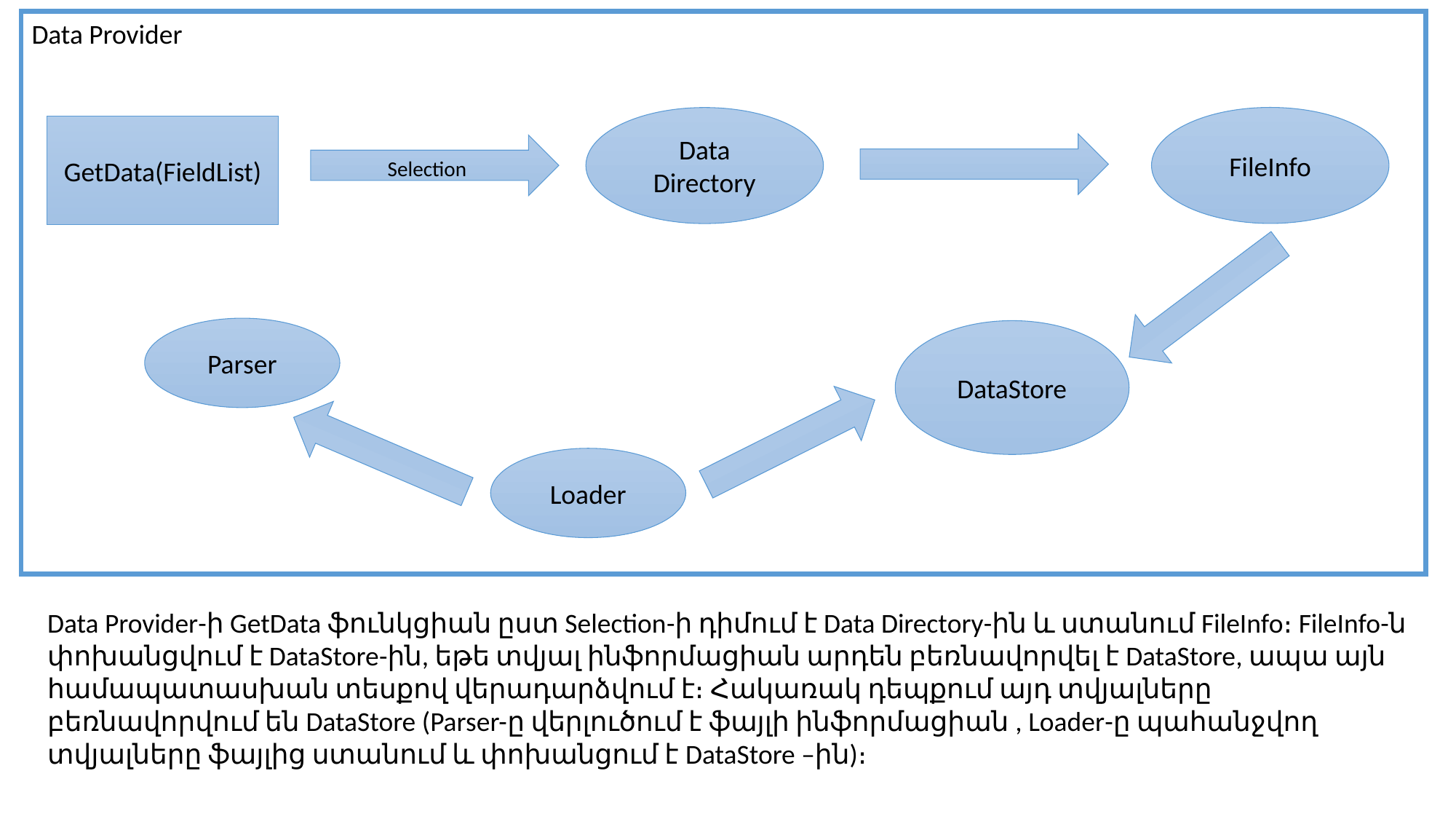

Data Provider

FileInfo

Data Directory

GetData(FieldList)

Selection

Parser
DataStore

Loader
Data Provider-ի GetData ֆունկցիան ըստ Selection-ի դիմում է Data Directory-ին և ստանում FileInfo։ FileInfo-ն փոխանցվում է DataStore-ին, եթե տվյալ ինֆորմացիան արդեն բեռնավորվել է DataStore, ապա այն համապատասխան տեսքով վերադարձվում է։ Հակառակ դեպքում այդ տվյալները բեռնավորվում են DataStore (Parser-ը վերլուծում է ֆայլի ինֆորմացիան , Loader-ը պահանջվող տվյալները ֆայլից ստանում և փոխանցում է DataStore –ին)։